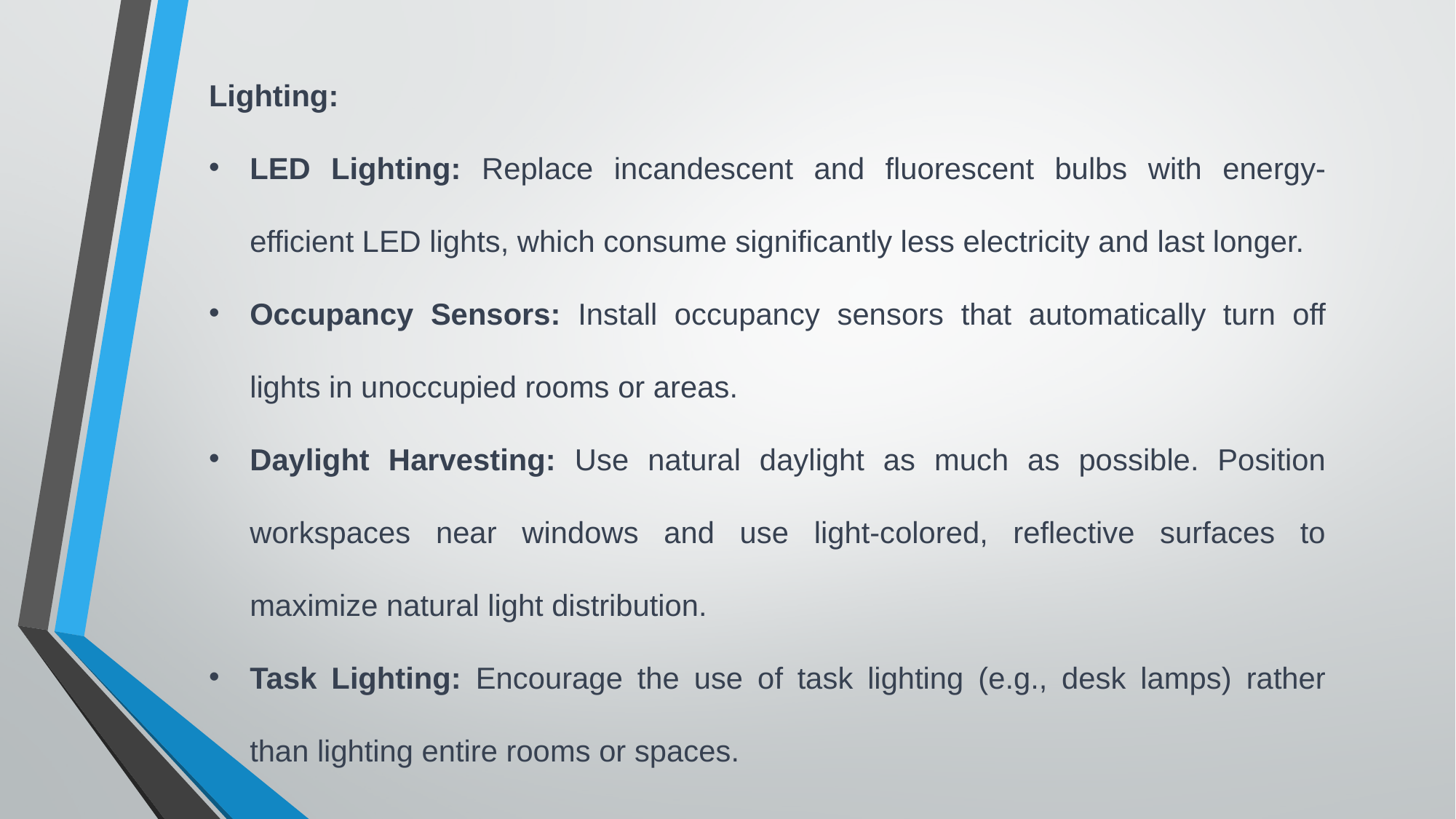

Lighting:
LED Lighting: Replace incandescent and fluorescent bulbs with energy-efficient LED lights, which consume significantly less electricity and last longer.
Occupancy Sensors: Install occupancy sensors that automatically turn off lights in unoccupied rooms or areas.
Daylight Harvesting: Use natural daylight as much as possible. Position workspaces near windows and use light-colored, reflective surfaces to maximize natural light distribution.
Task Lighting: Encourage the use of task lighting (e.g., desk lamps) rather than lighting entire rooms or spaces.